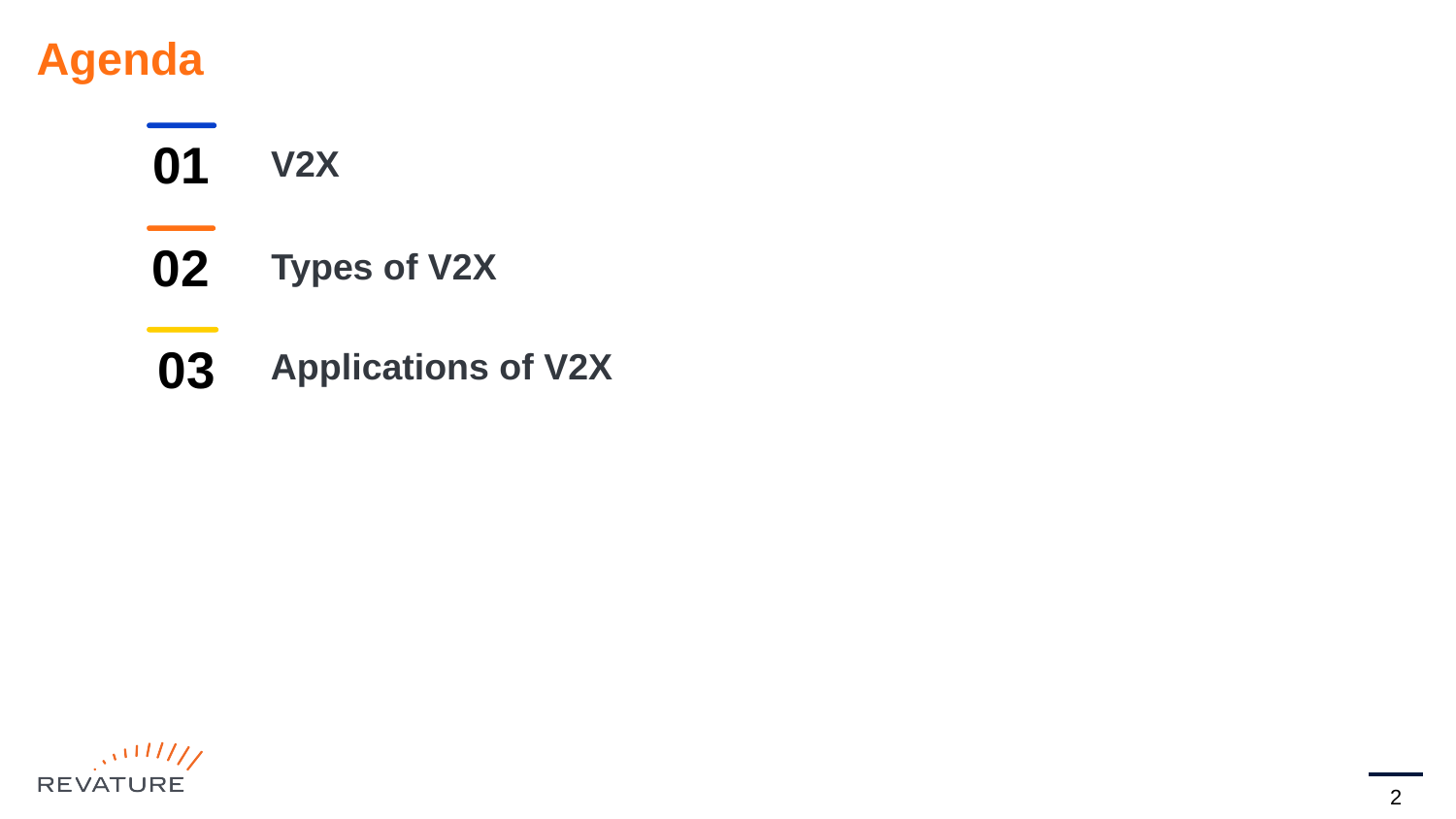

# Agenda

01
V2X

02
Types of V2X

03
Applications of V2X